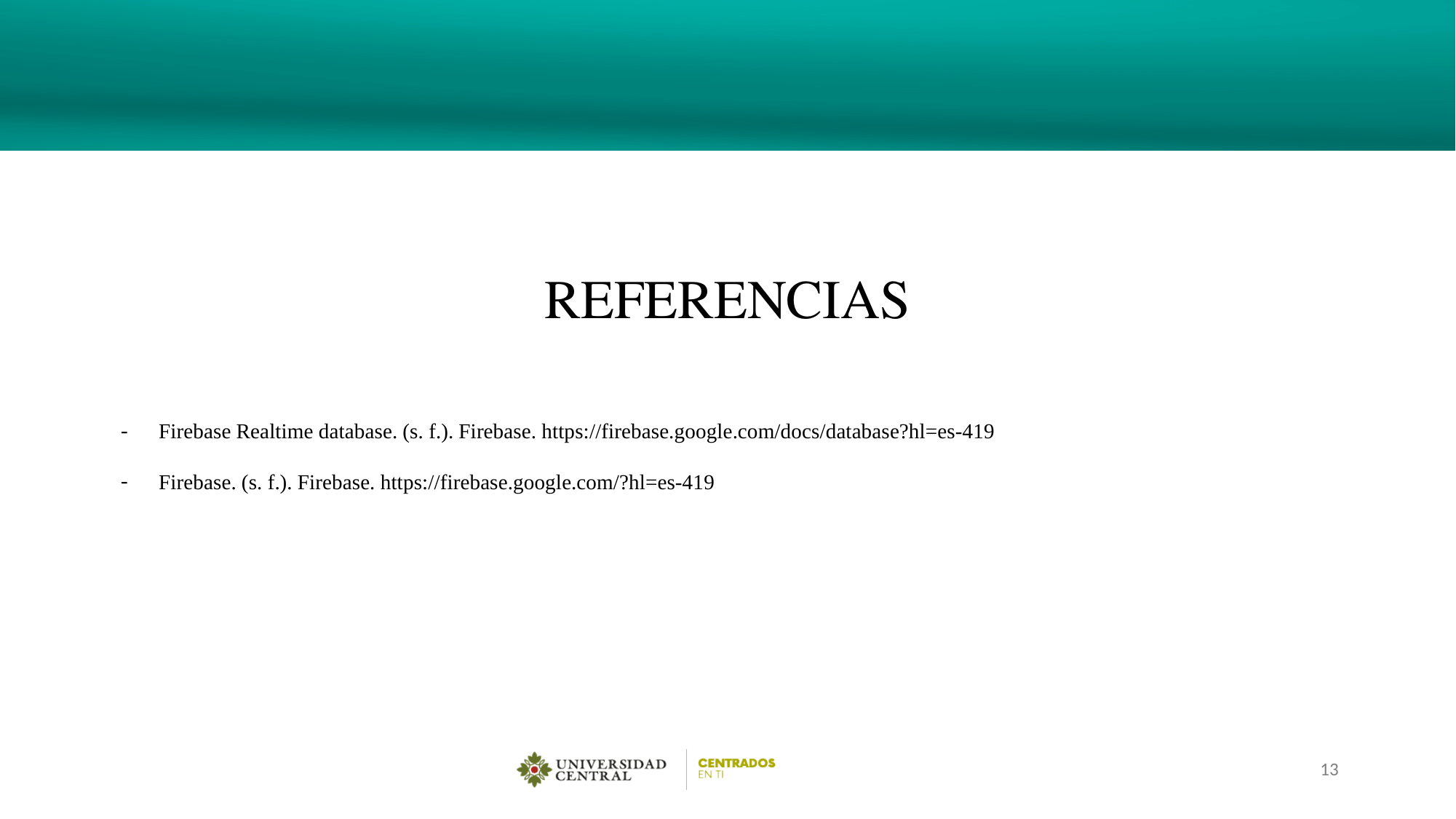

# REFERENCIAS
Firebase Realtime database. (s. f.). Firebase. https://firebase.google.com/docs/database?hl=es-419

Firebase. (s. f.). Firebase. https://firebase.google.com/?hl=es-419
13